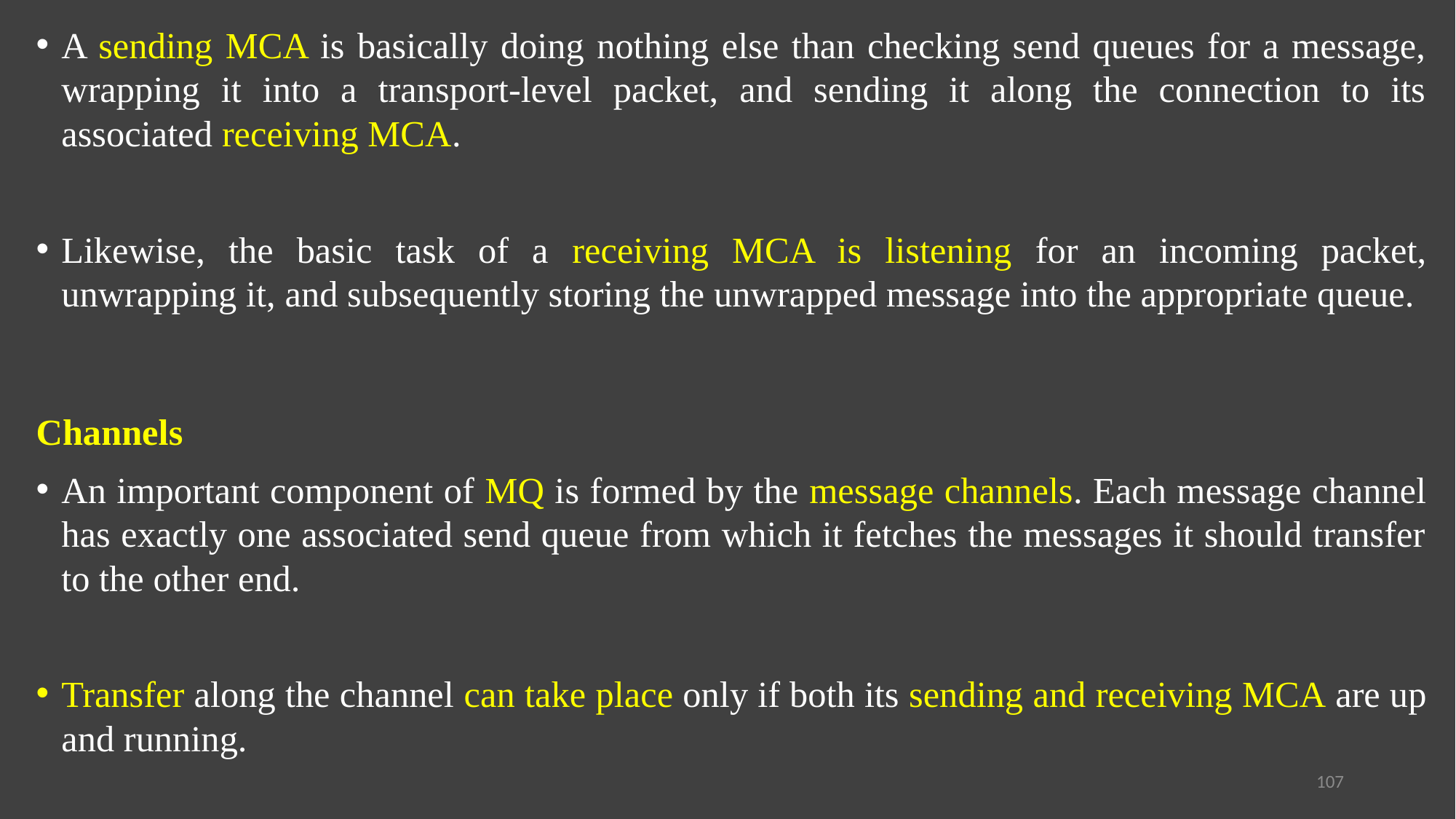

A sending MCA is basically doing nothing else than checking send queues for a message, wrapping it into a transport-level packet, and sending it along the connection to its associated receiving MCA.

Likewise, the basic task of a receiving MCA is listening for an incoming packet, unwrapping it, and subsequently storing the unwrapped message into the appropriate queue.

Channels
An important component of MQ is formed by the message channels. Each message channel has exactly one associated send queue from which it fetches the messages it should transfer to the other end.

Transfer along the channel can take place only if both its sending and receiving MCA are up and running.
107